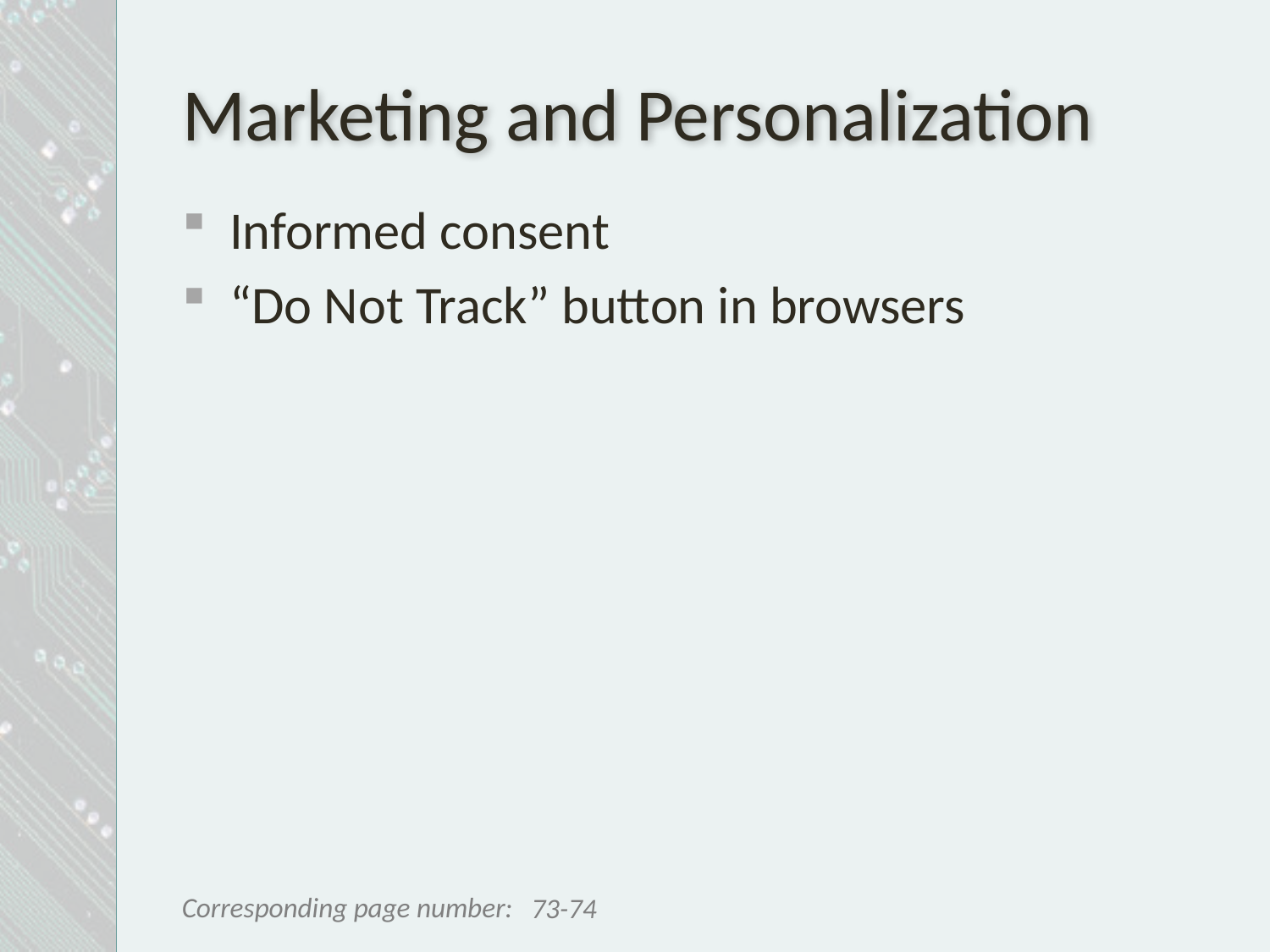

# Marketing and Personalization
Informed consent
“Do Not Track” button in browsers

73-74